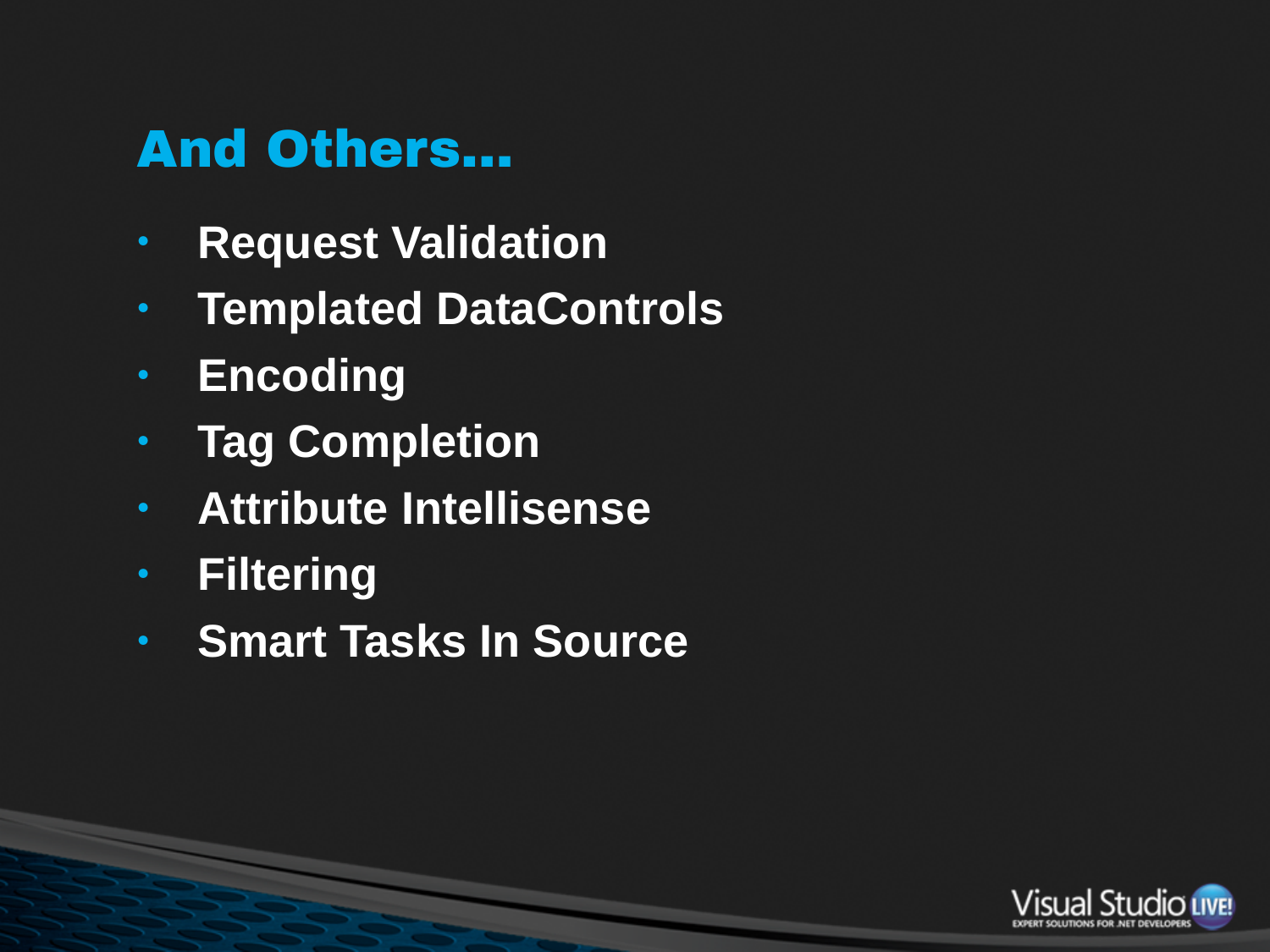

# And Others…
Request Validation
Templated DataControls
Encoding
Tag Completion
Attribute Intellisense
Filtering
Smart Tasks In Source